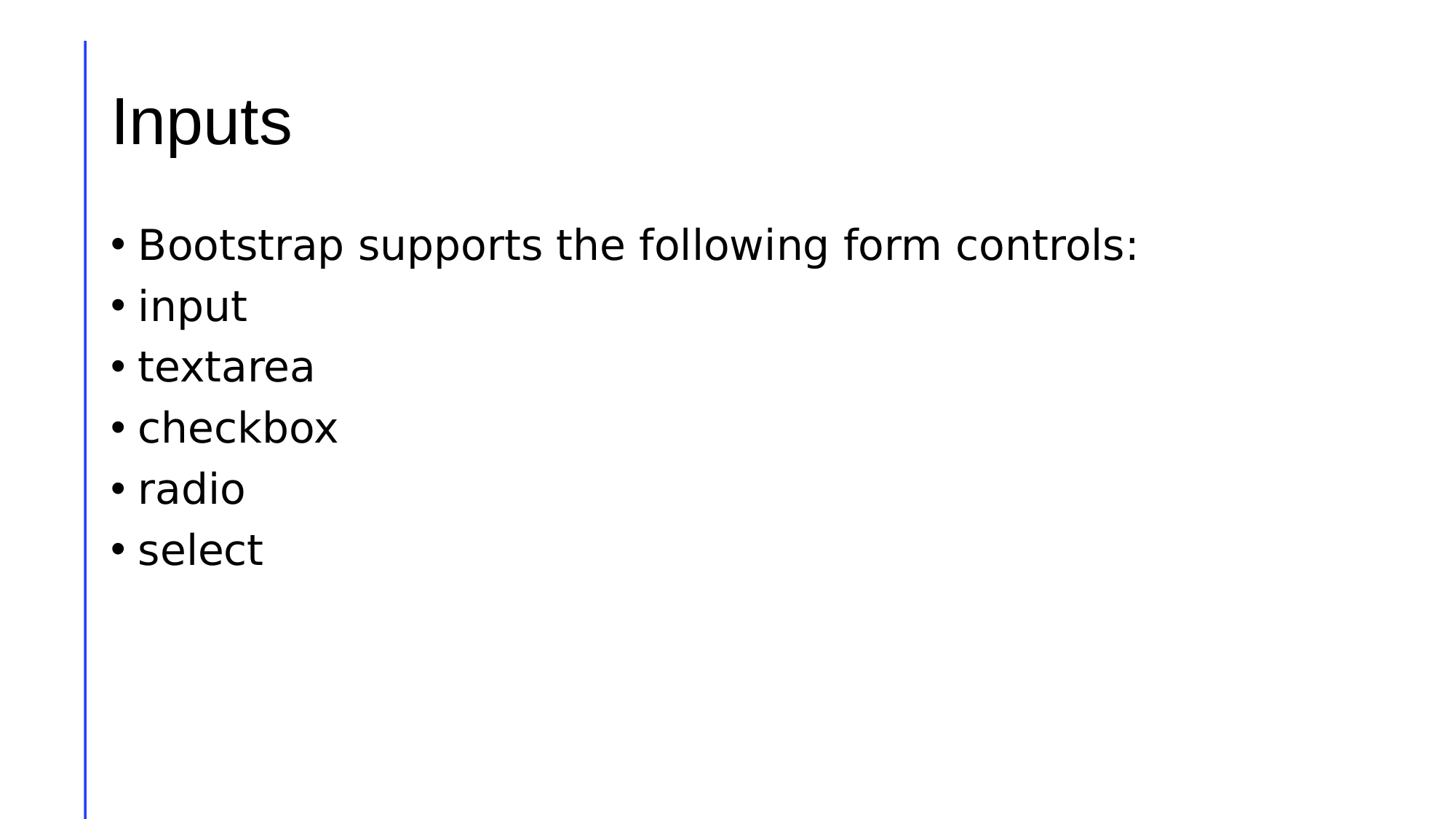

# Inputs
Bootstrap supports the following form controls:
input
textarea
checkbox
radio
select